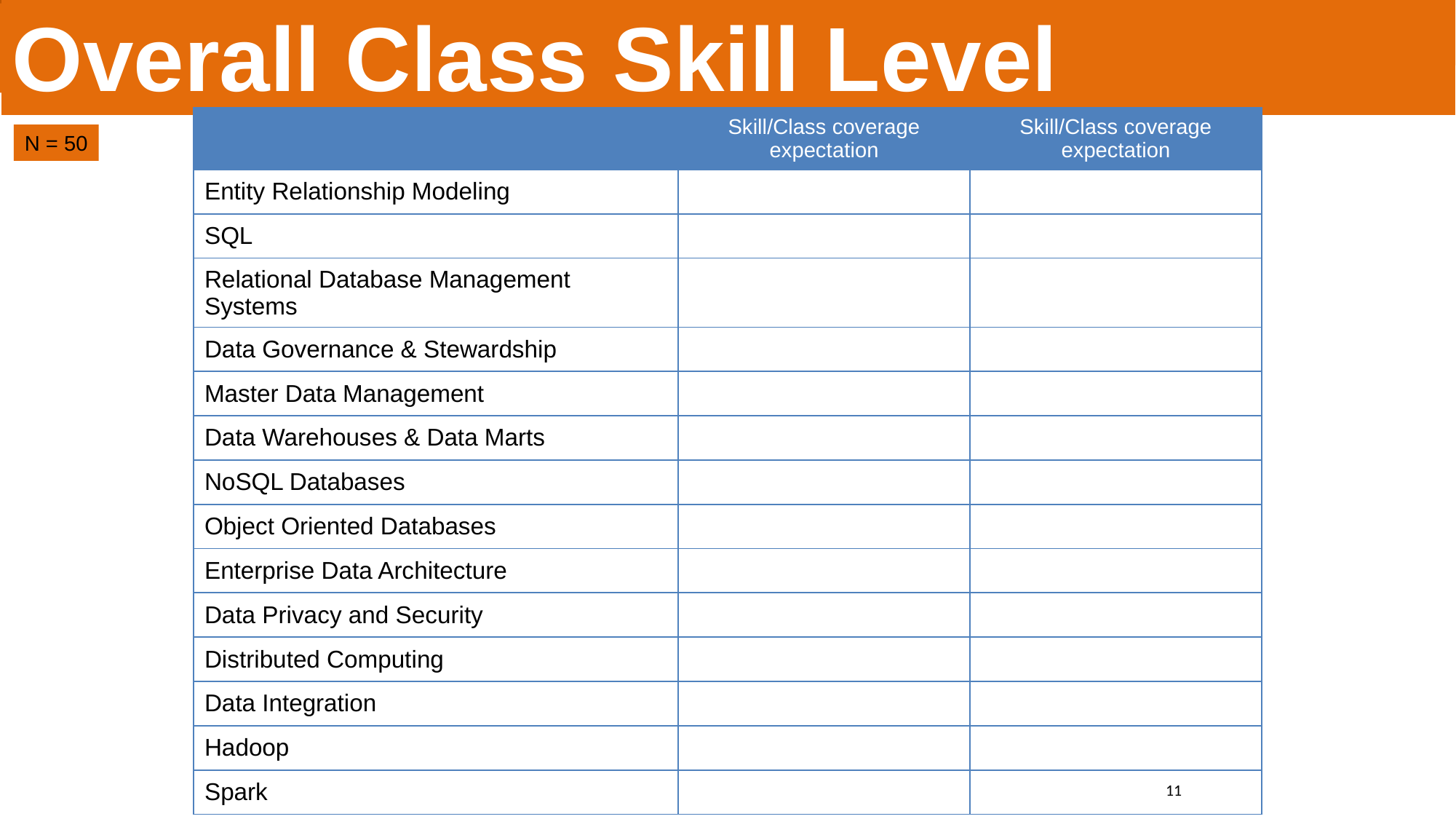

Overall Class Skill Level

|  | Skill/Class coverage expectation | Skill/Class coverage expectation |
| --- | --- | --- |
| Entity Relationship Modeling |  |  |
| SQL |  |  |
| Relational Database Management Systems |  |  |
| Data Governance & Stewardship |  |  |
| Master Data Management |  |  |
| Data Warehouses & Data Marts |  |  |
| NoSQL Databases |  |  |
| Object Oriented Databases |  |  |
| Enterprise Data Architecture |  |  |
| Data Privacy and Security |  |  |
| Distributed Computing |  |  |
| Data Integration |  |  |
| Hadoop |  |  |
| Spark |  |  |
N = 50
11